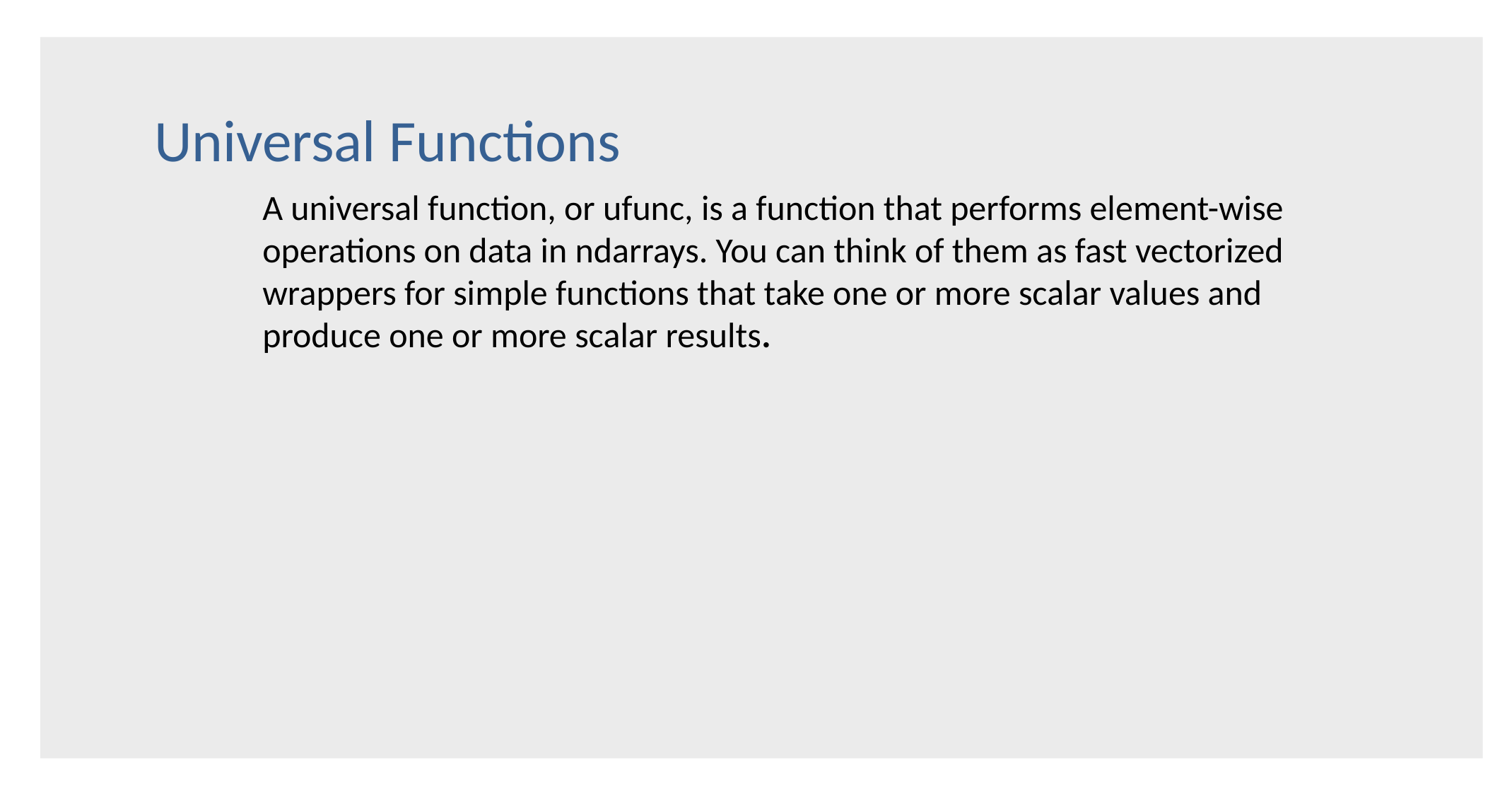

Universal Functions
A universal function, or ufunc, is a function that performs element-wise operations on data in ndarrays. You can think of them as fast vectorized wrappers for simple functions that take one or more scalar values and produce one or more scalar results.